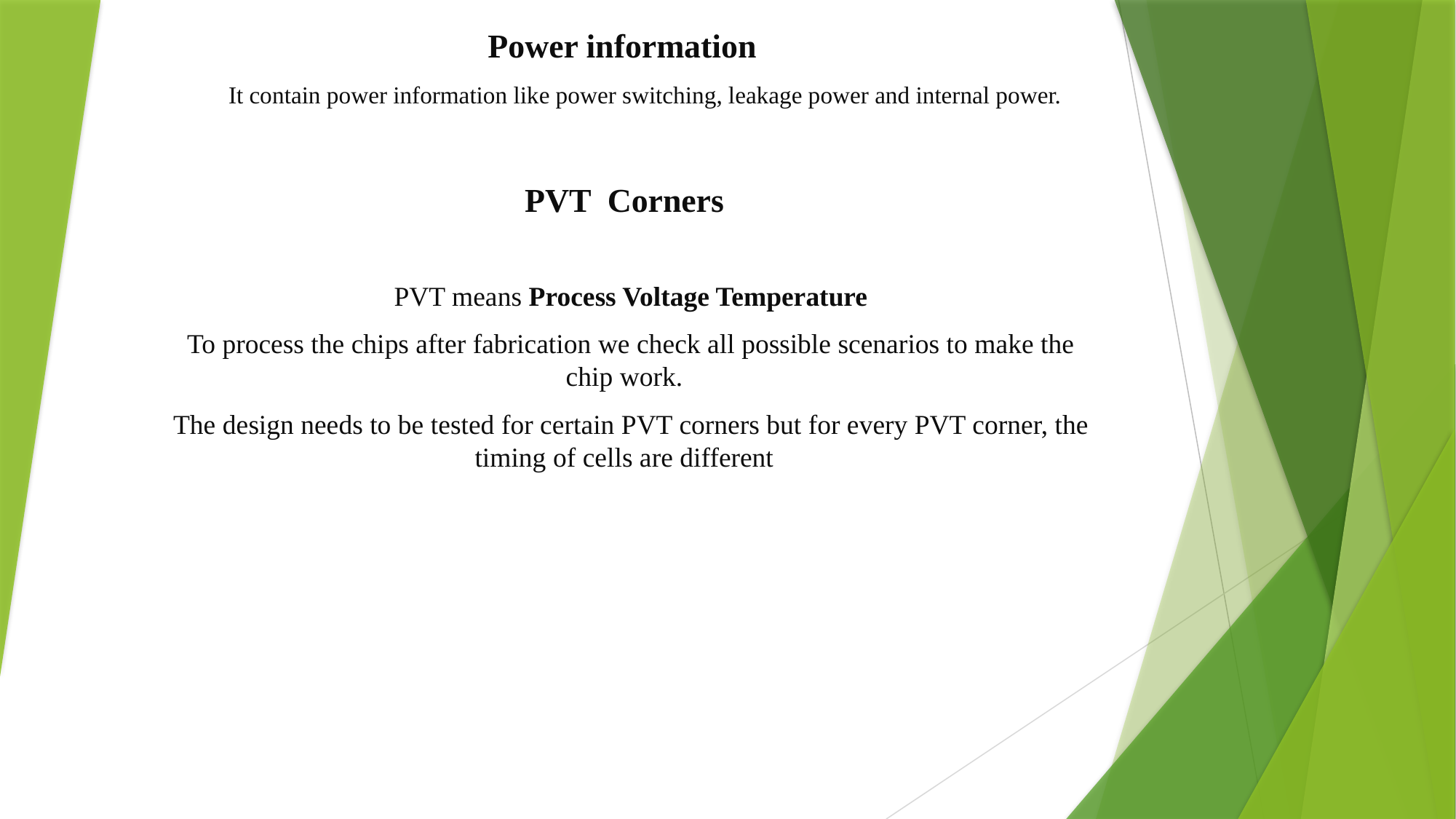

Power information
       It contain power information like power switching, leakage power and internal power.

PVT  Corners

  PVT means Process Voltage Temperature
  To process the chips after fabrication we check all possible scenarios to make the chip work.
  The design needs to be tested for certain PVT corners but for every PVT corner, the timing of cells are different